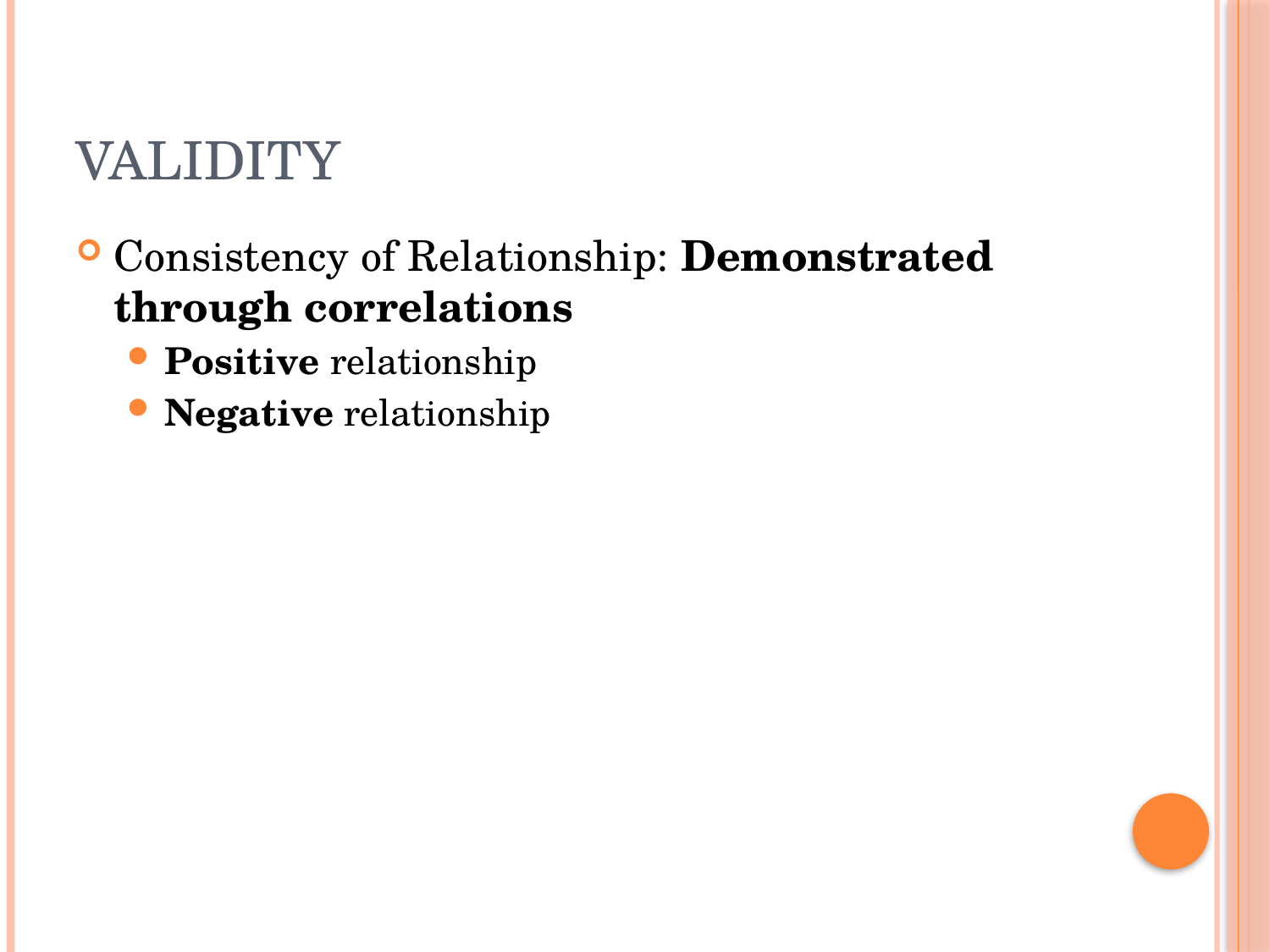

# Validity
Consistency of Relationship: Demonstrated through correlations
Positive relationship
Negative relationship